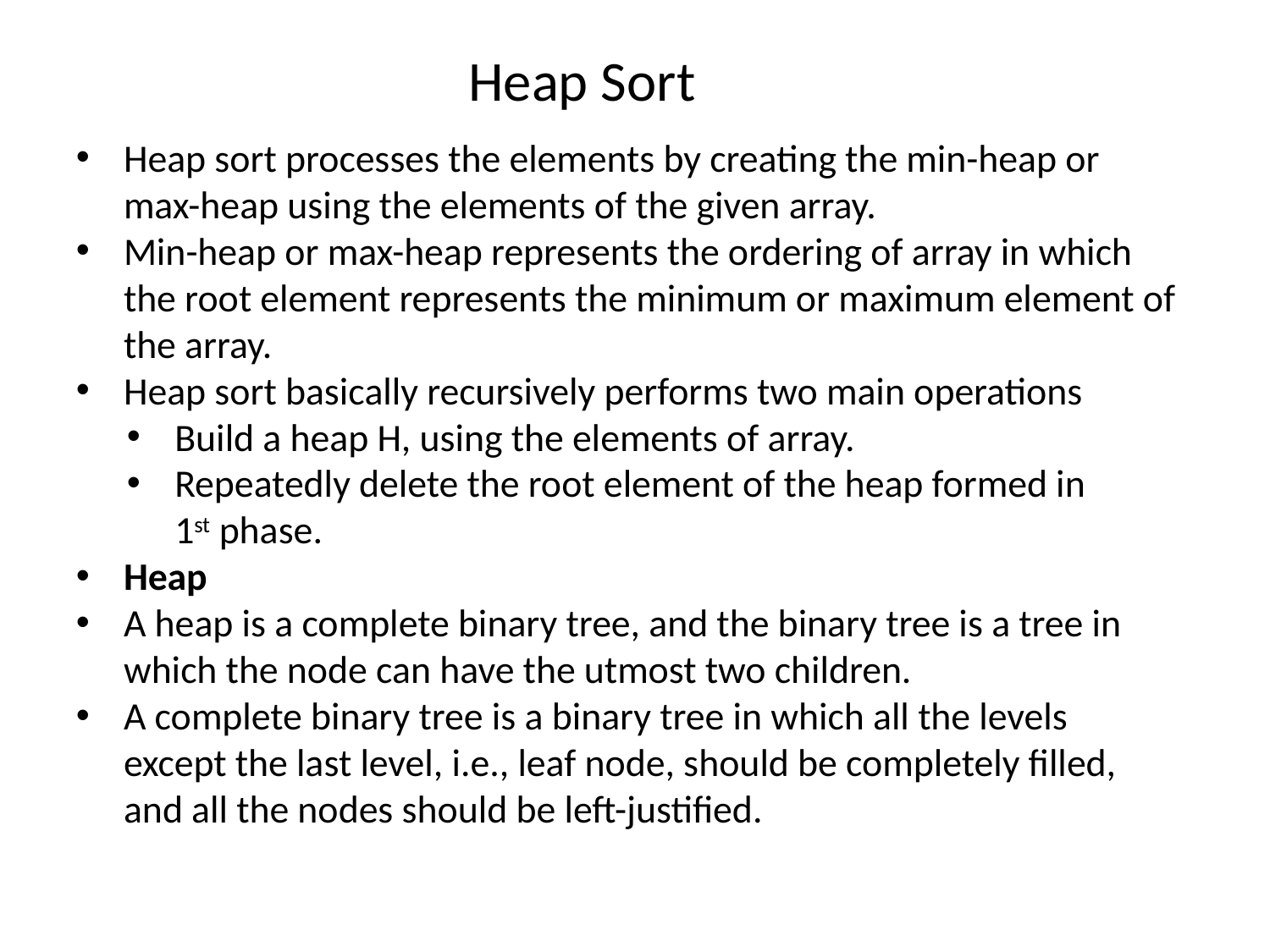

# Heap Sort
Heap sort processes the elements by creating the min-heap or max-heap using the elements of the given array.
Min-heap or max-heap represents the ordering of array in which the root element represents the minimum or maximum element of the array.
Heap sort basically recursively performs two main operations
Build a heap H, using the elements of array.
Repeatedly delete the root element of the heap formed in 1st phase.
Heap
A heap is a complete binary tree, and the binary tree is a tree in which the node can have the utmost two children.
A complete binary tree is a binary tree in which all the levels except the last level, i.e., leaf node, should be completely filled, and all the nodes should be left-justified.